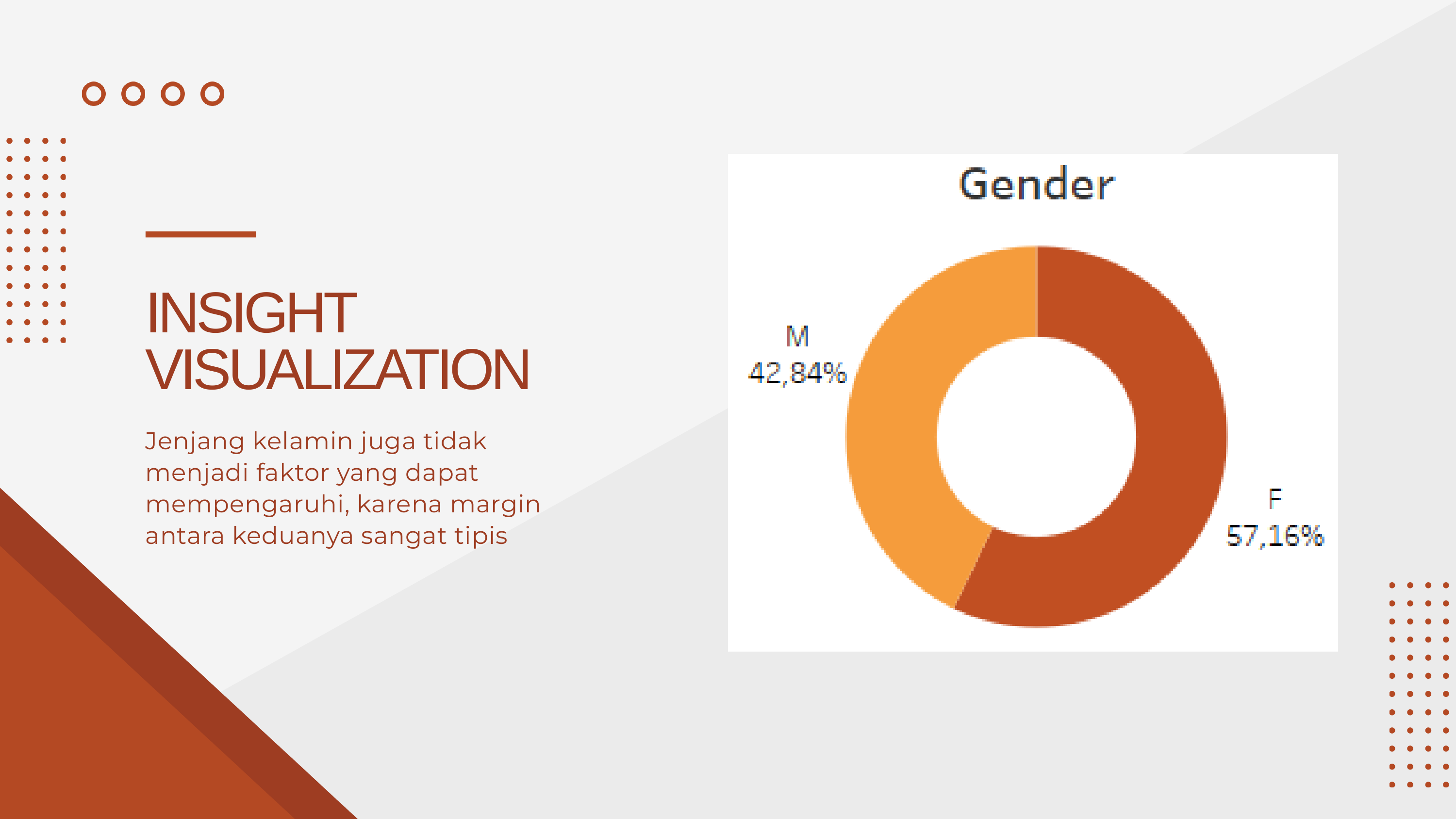

INSIGHT VISUALIZATION

Jenjang kelamin juga tidak menjadi faktor yang dapat mempengaruhi, karena margin antara keduanya sangat tipis